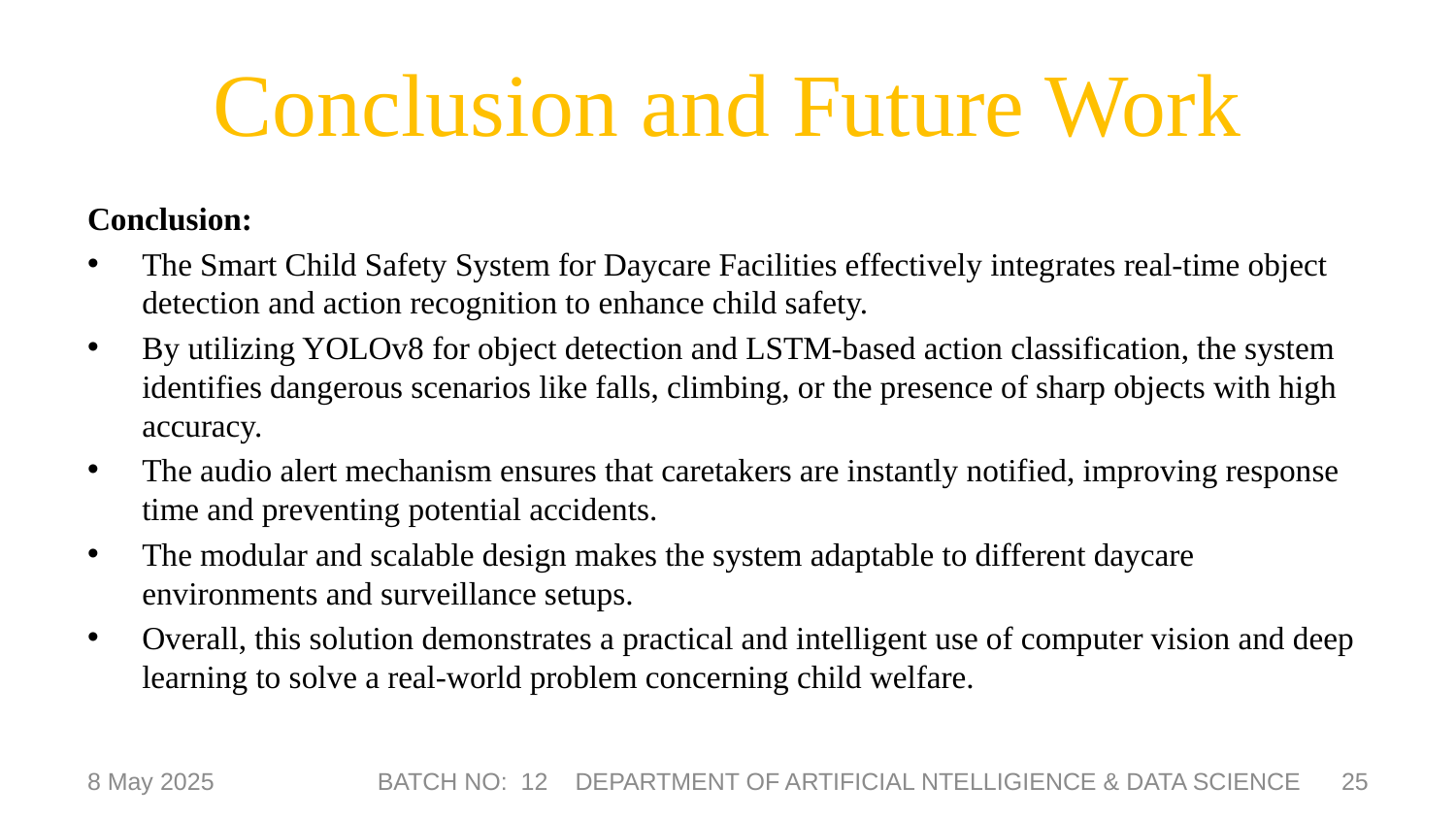

# Conclusion and Future Work
Conclusion:
The Smart Child Safety System for Daycare Facilities effectively integrates real-time object detection and action recognition to enhance child safety.
By utilizing YOLOv8 for object detection and LSTM-based action classification, the system identifies dangerous scenarios like falls, climbing, or the presence of sharp objects with high accuracy.
The audio alert mechanism ensures that caretakers are instantly notified, improving response time and preventing potential accidents.
The modular and scalable design makes the system adaptable to different daycare environments and surveillance setups.
Overall, this solution demonstrates a practical and intelligent use of computer vision and deep learning to solve a real-world problem concerning child welfare.

25
8 May 2025
BATCH NO:  12    DEPARTMENT OF ARTIFICIAL NTELLIGIENCE & DATA SCIENCE